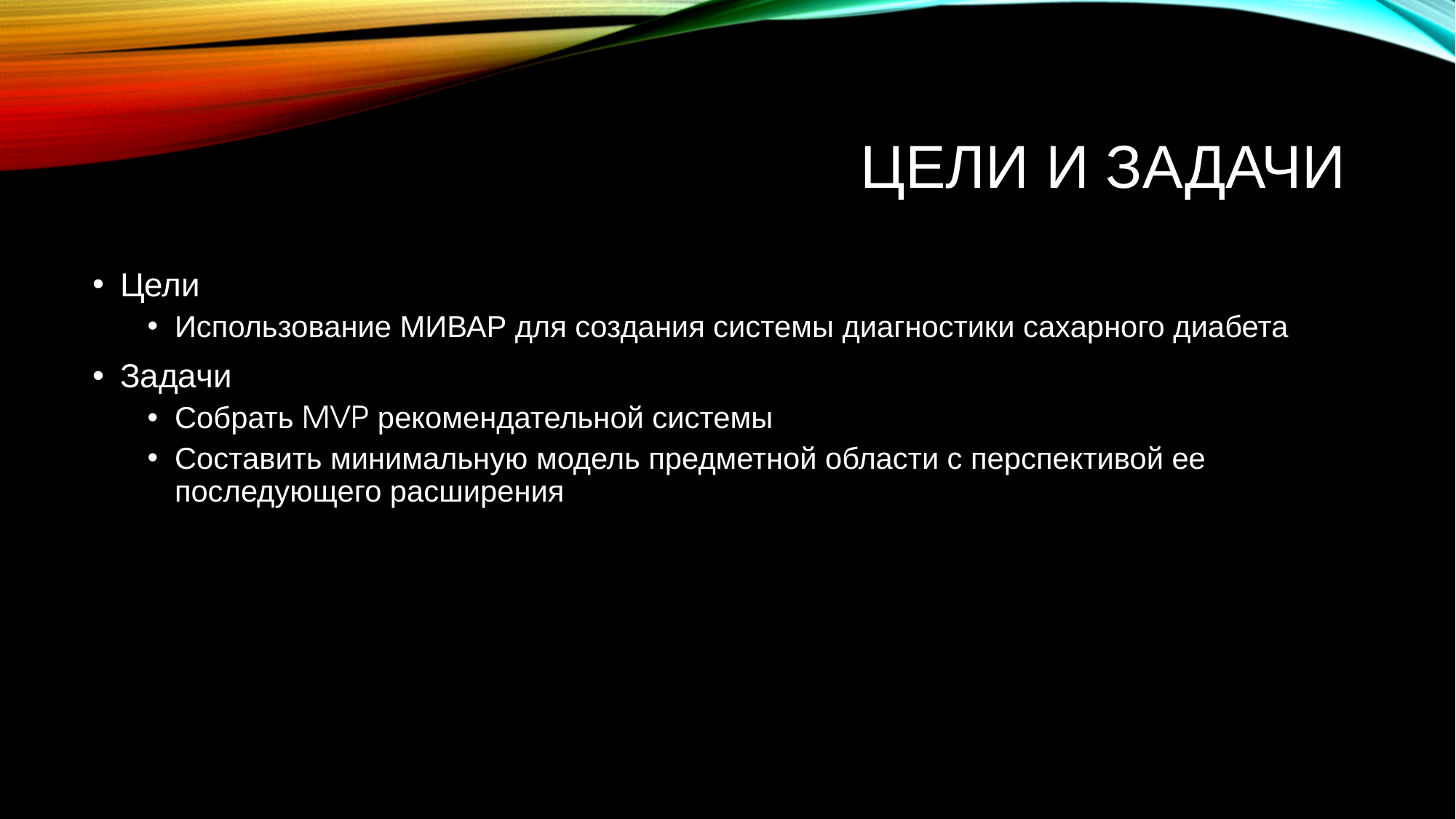

# Цели и задачи
Цели
Использование МИВАР для создания системы диагностики сахарного диабета
Задачи
Собрать MVP рекомендательной системы
Составить минимальную модель предметной области с перспективой ее последующего расширения